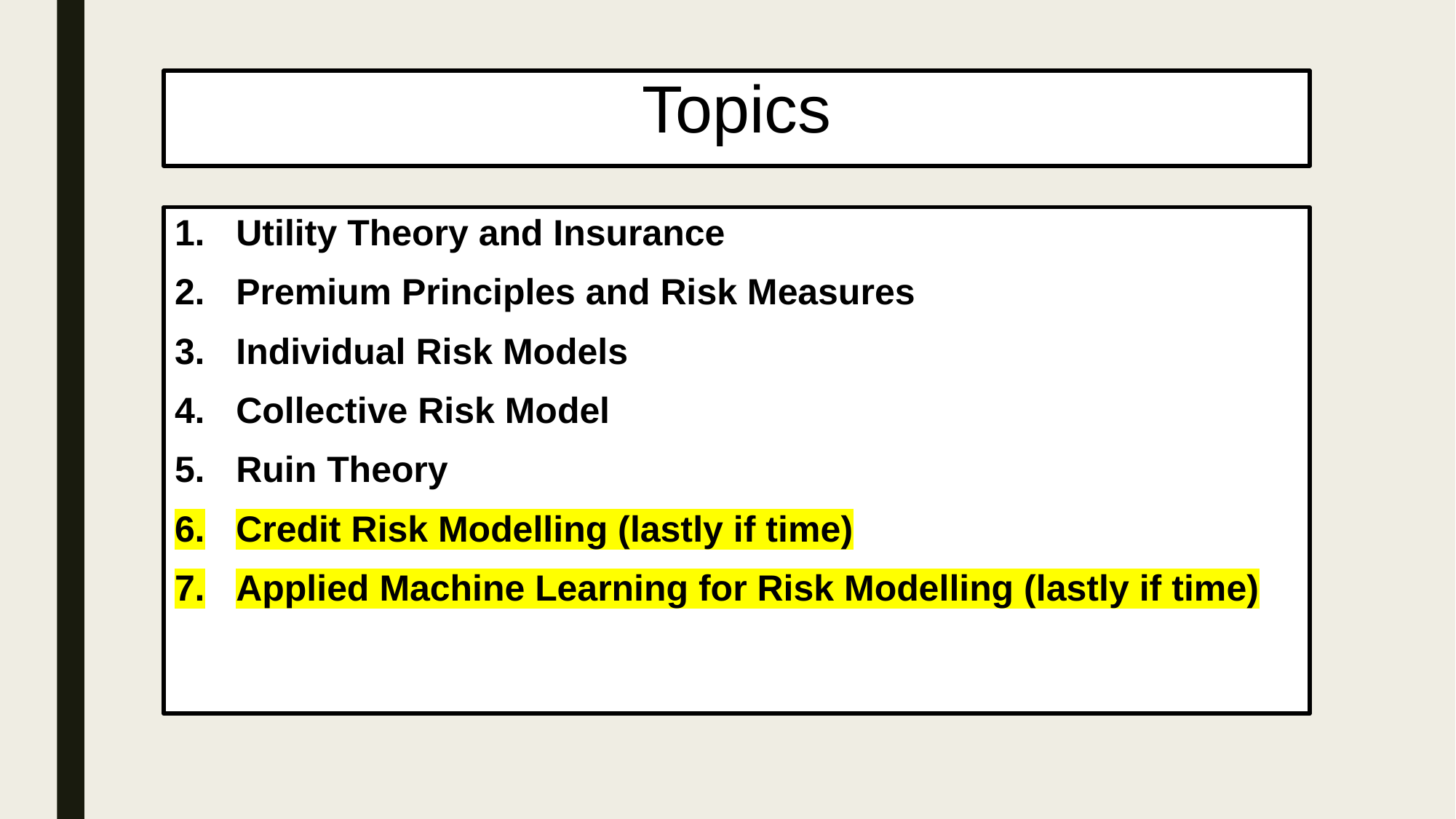

# Topics
Utility Theory and Insurance
Premium Principles and Risk Measures
Individual Risk Models
Collective Risk Model
Ruin Theory
Credit Risk Modelling (lastly if time)
Applied Machine Learning for Risk Modelling (lastly if time)